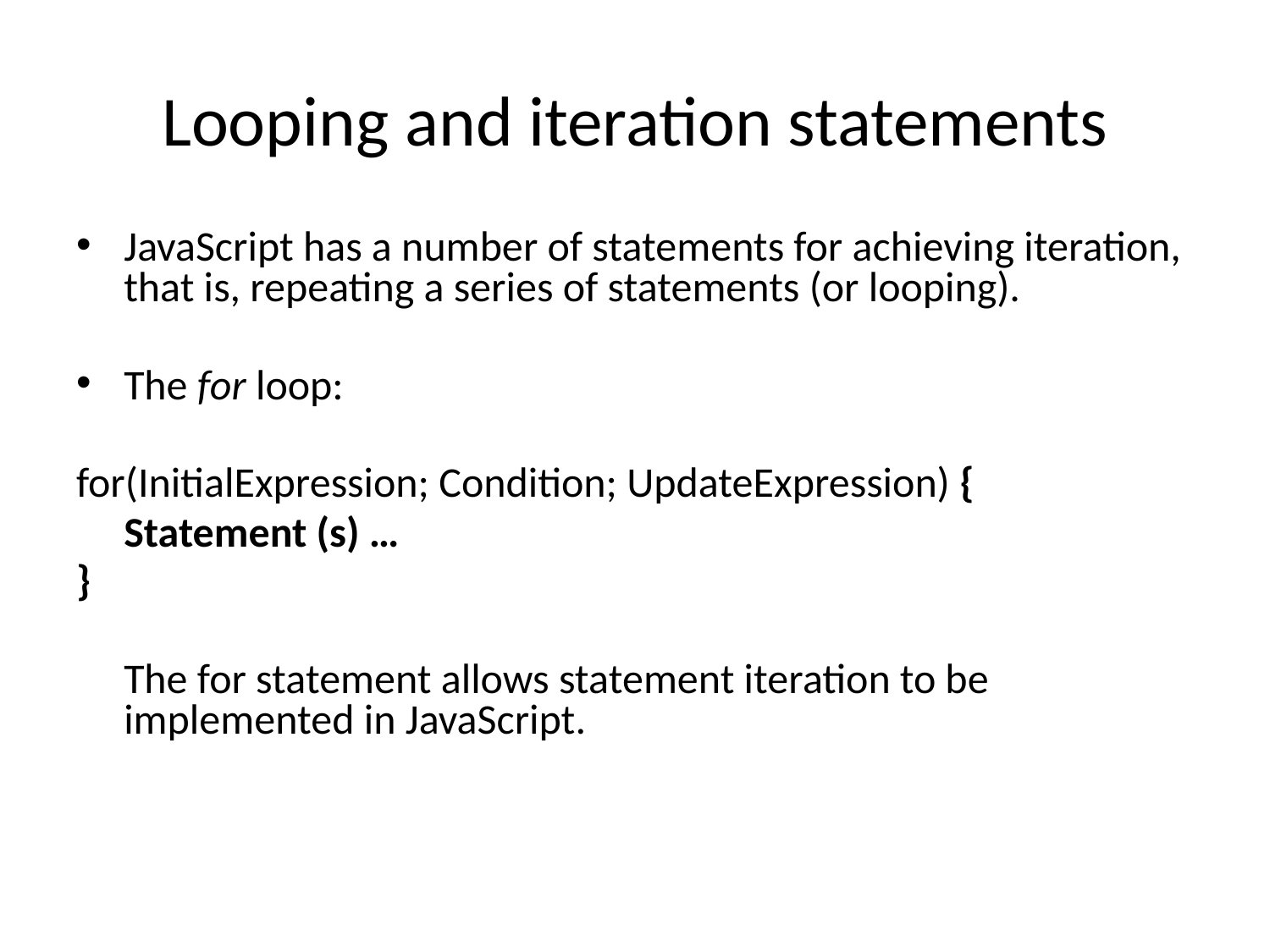

# Looping and iteration statements
JavaScript has a number of statements for achieving iteration, that is, repeating a series of statements (or looping).

The for loop:

for(InitialExpression; Condition; UpdateExpression) {
	Statement (s) …
}

	The for statement allows statement iteration to be implemented in JavaScript.